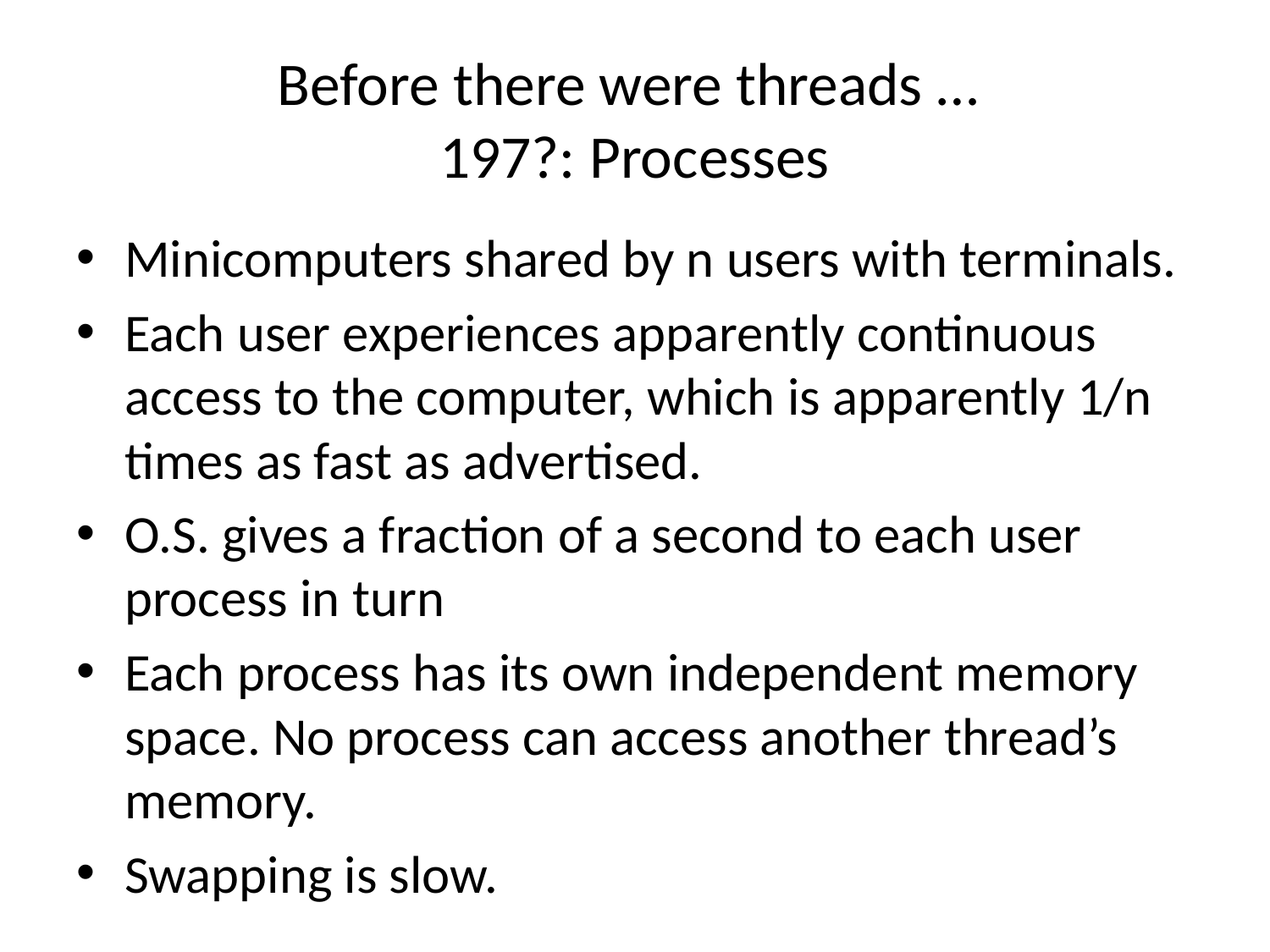

# Before there were threads … 197?: Processes
Minicomputers shared by n users with terminals.
Each user experiences apparently continuous access to the computer, which is apparently 1/n times as fast as advertised.
O.S. gives a fraction of a second to each user process in turn
Each process has its own independent memory space. No process can access another thread’s memory.
Swapping is slow.